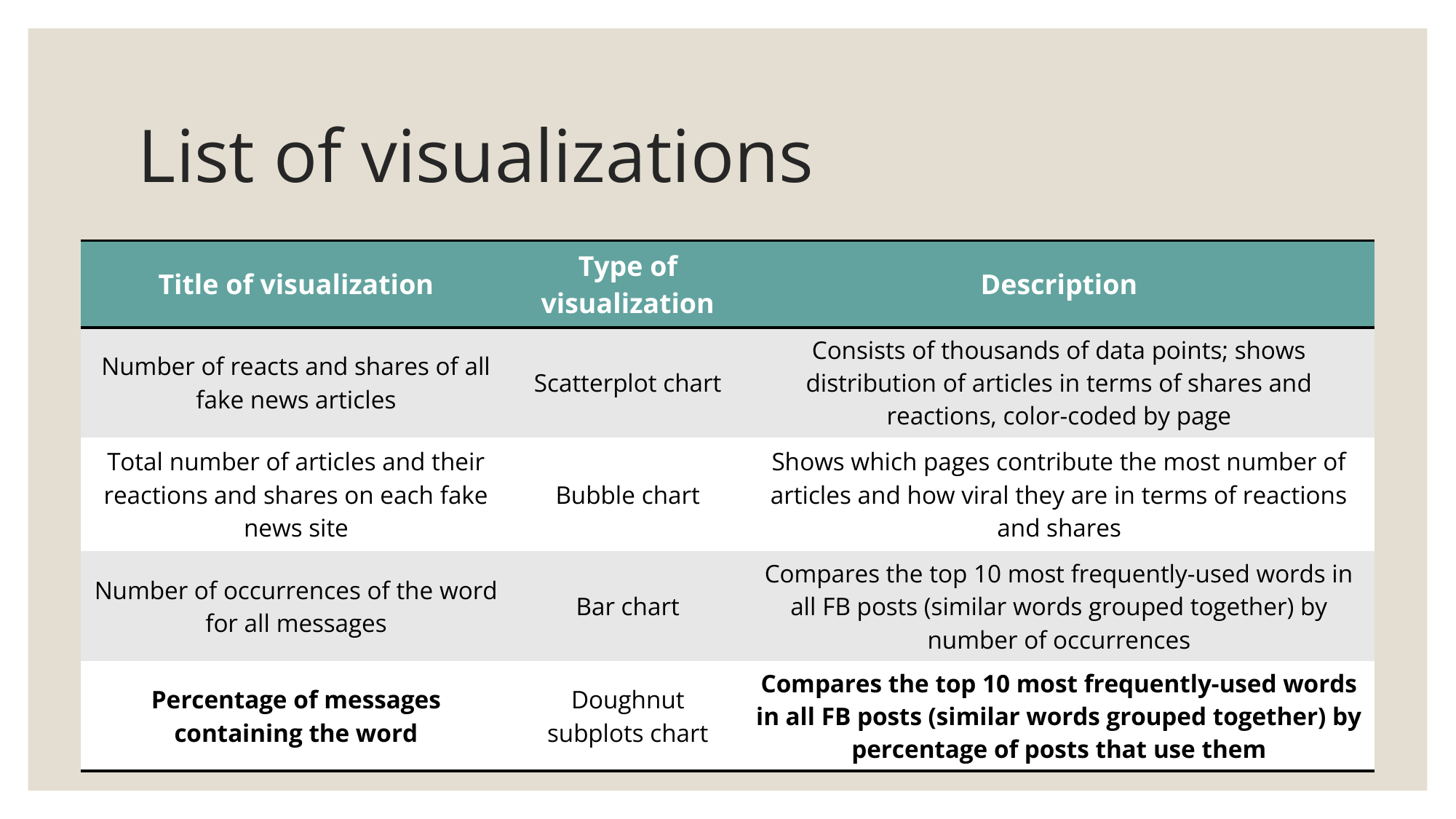

# List of visualizations
| Title of visualization | Type of visualization | Description |
| --- | --- | --- |
| Number of reacts and shares of all fake news articles | Scatterplot chart | Consists of thousands of data points; shows distribution of articles in terms of shares and reactions, color-coded by page |
| Total number of articles and their reactions and shares on each fake news site | Bubble chart | Shows which pages contribute the most number of articles and how viral they are in terms of reactions and shares |
| Number of occurrences of the word for all messages | Bar chart | Compares the top 10 most frequently-used words in all FB posts (similar words grouped together) by number of occurrences |
| Percentage of messages containing the word | Doughnut subplots chart | Compares the top 10 most frequently-used words in all FB posts (similar words grouped together) by percentage of posts that use them |